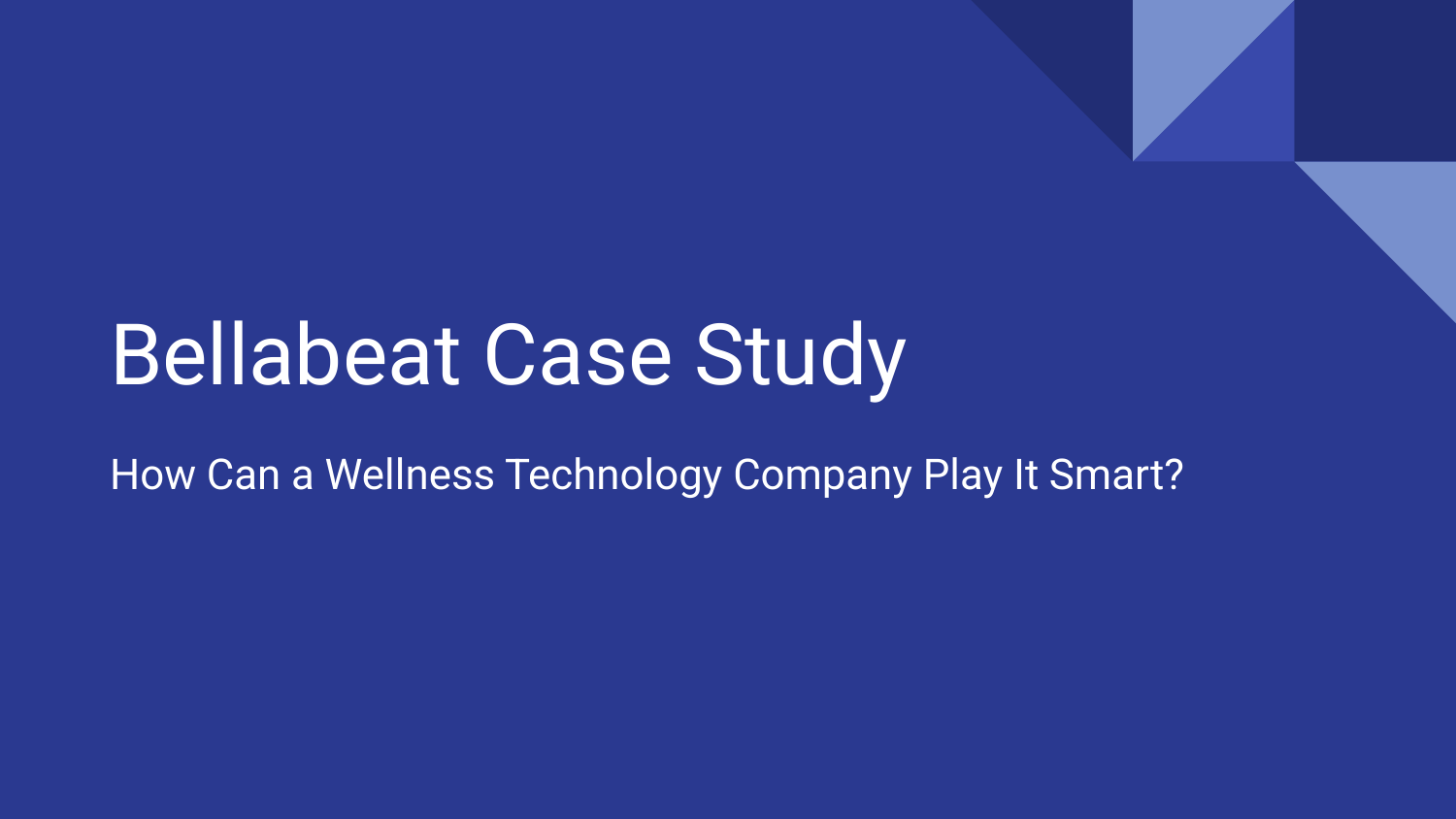

# Bellabeat Case Study
How Can a Wellness Technology Company Play It Smart?